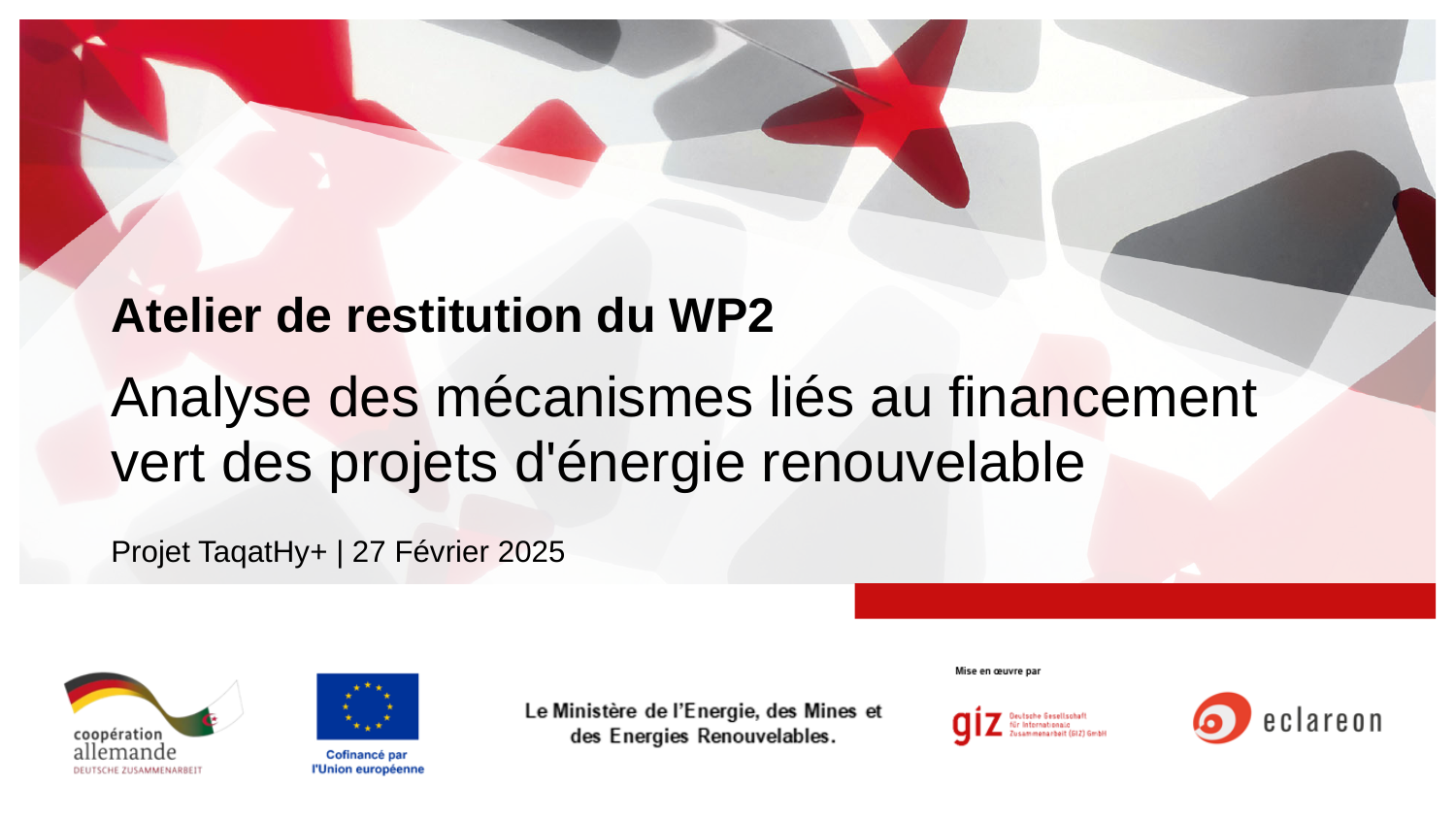

# Atelier de restitution du WP2
Analyse des mécanismes liés au financement vert des projets d'énergie renouvelable
Projet TaqatHy+ | 27 Février 2025